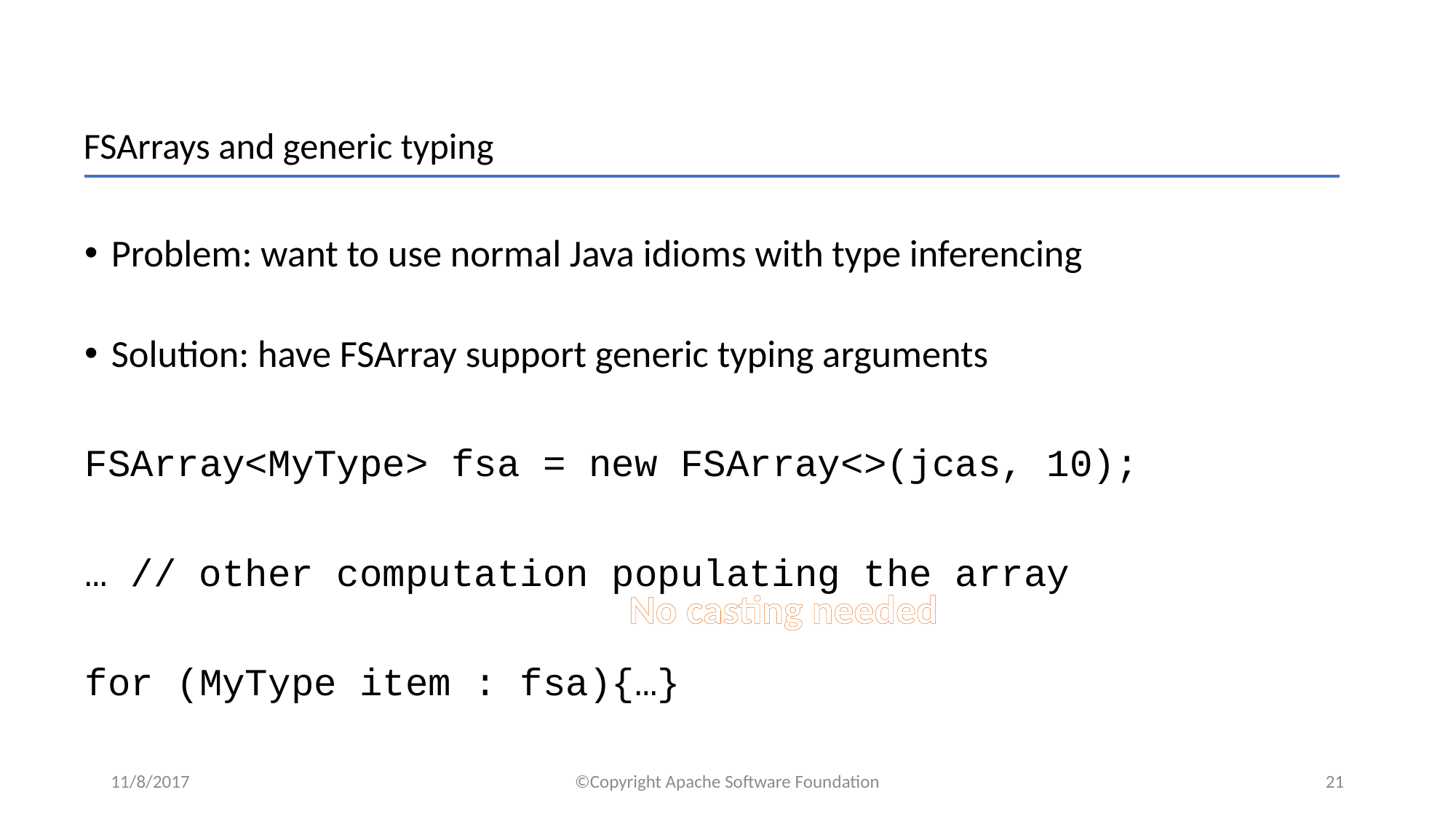

# FSArrays and generic typing
Problem: want to use normal Java idioms with type inferencing
Solution: have FSArray support generic typing arguments

FSArray<MyType> fsa = new FSArray<>(jcas, 10);

… // other computation populating the array

for (MyType item : fsa){…}
No casting needed
11/8/2017
©Copyright Apache Software Foundation
21